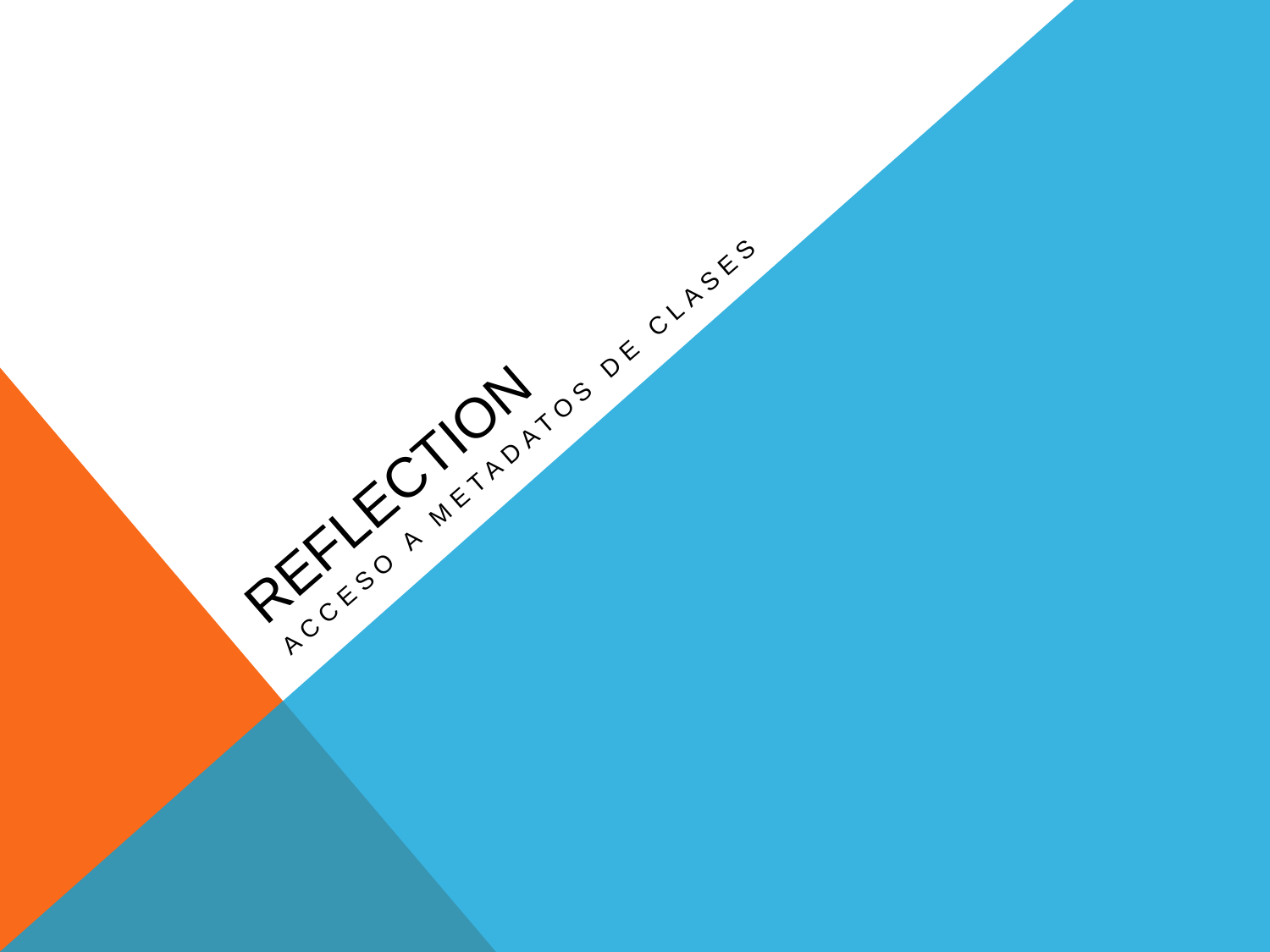

# Reflection
Acceso a metadatos de clases